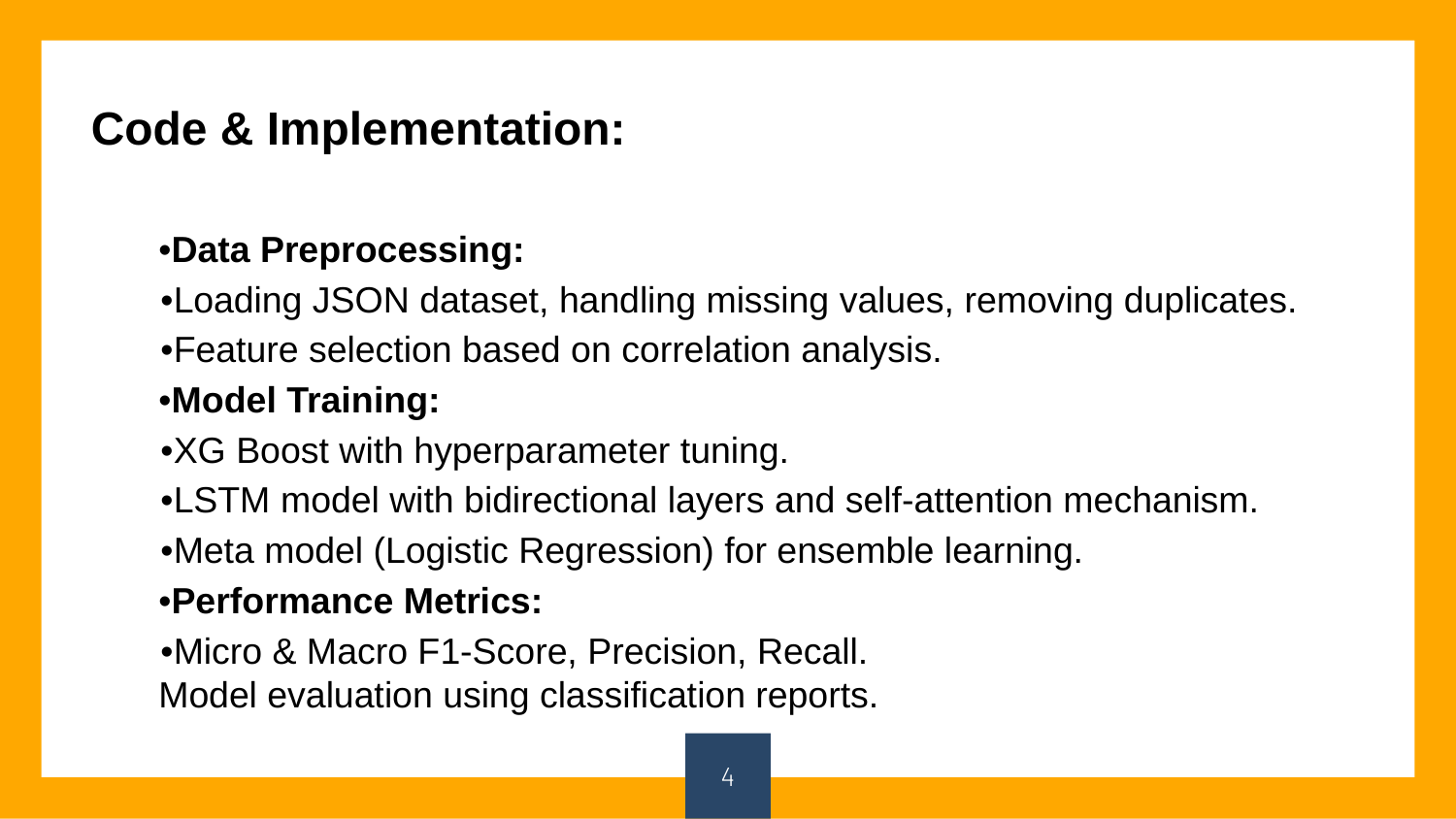

Code & Implementation:
•Data Preprocessing:
•Loading JSON dataset, handling missing values, removing duplicates.
•Feature selection based on correlation analysis.
•Model Training:
•XG Boost with hyperparameter tuning.
•LSTM model with bidirectional layers and self-attention mechanism.
•Meta model (Logistic Regression) for ensemble learning.
•Performance Metrics:
•Micro & Macro F1-Score, Precision, Recall.
Model evaluation using classification reports.
4